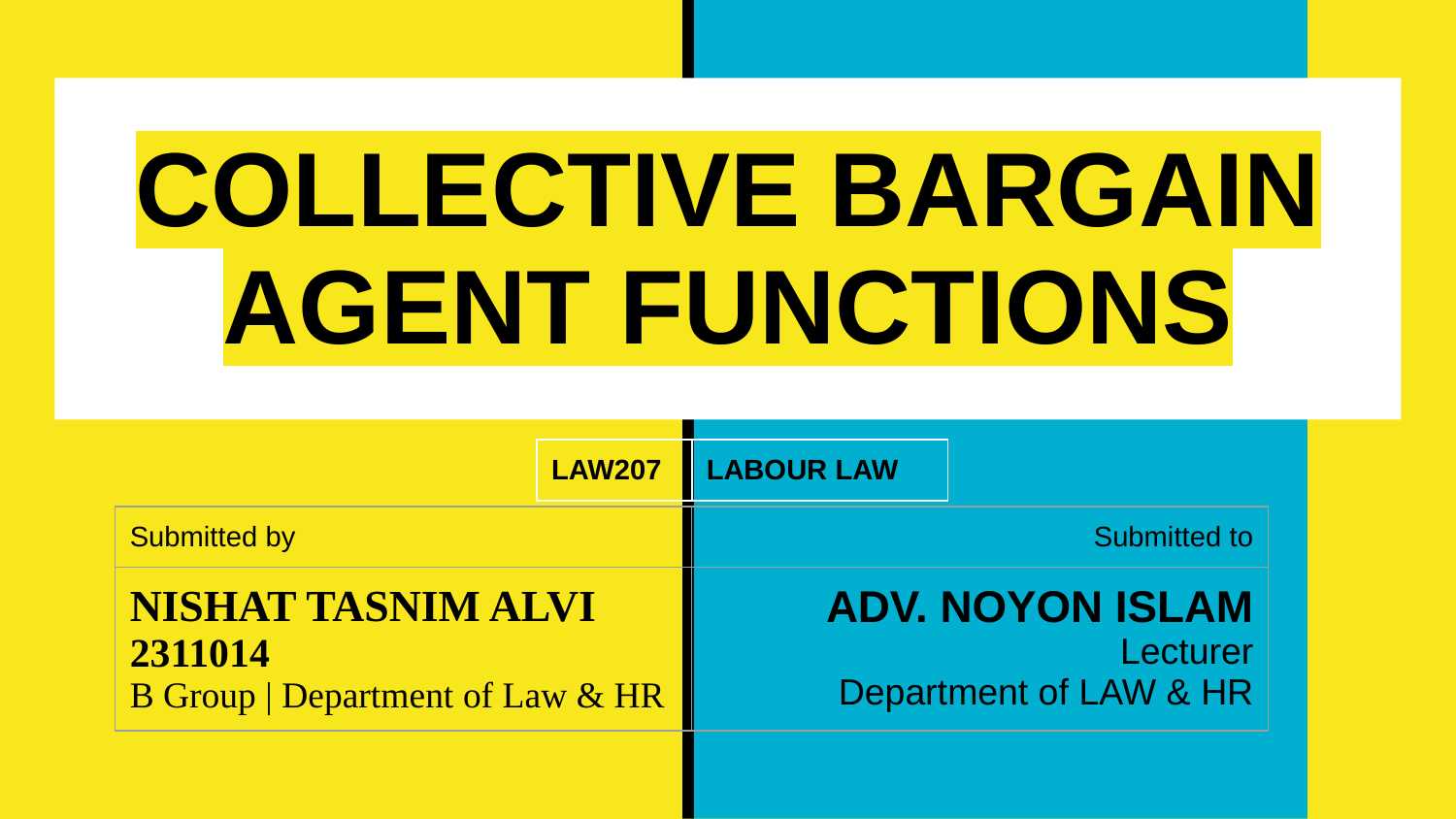

# COLLECTIVE BARGAIN AGENT FUNCTIONS
| LAW207 | LABOUR LAW |
| --- | --- |
| Submitted by | Submitted to |
| --- | --- |
| NISHAT TASNIM ALVI 2311014 B Group | Department of Law & HR | ADV. NOYON ISLAM Lecturer Department of LAW & HR |